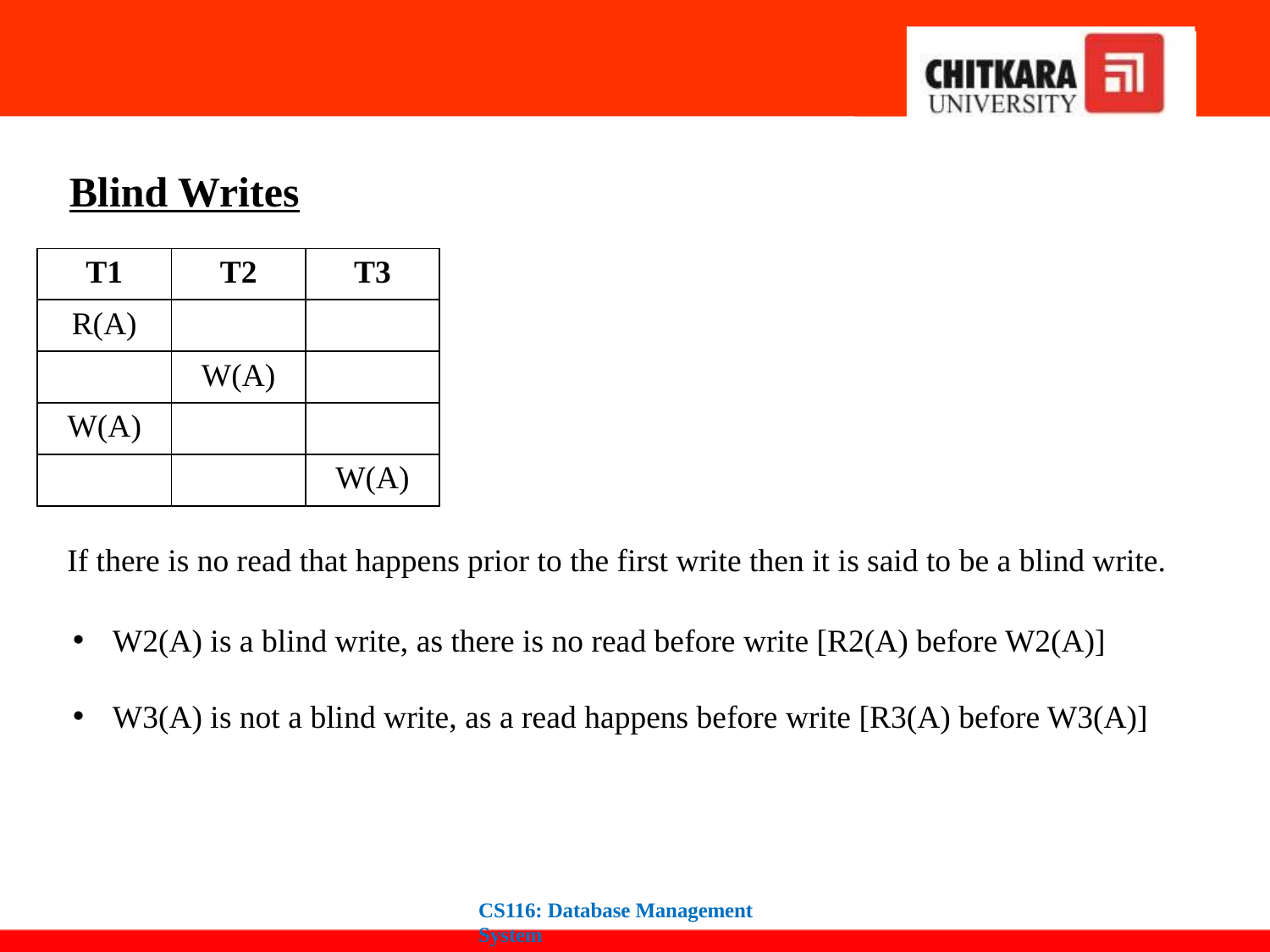

Blind Writes
| T1 | T2 | T3 |
| --- | --- | --- |
| R(A) |  |  |
|  | W(A) |  |
| W(A) |  |  |
|  |  | W(A) |
If there is no read that happens prior to the first write then it is said to be a blind write.
W2(A) is a blind write, as there is no read before write [R2(A) before W2(A)]

W3(A) is not a blind write, as a read happens before write [R3(A) before W3(A)]
CS116: Database Management System